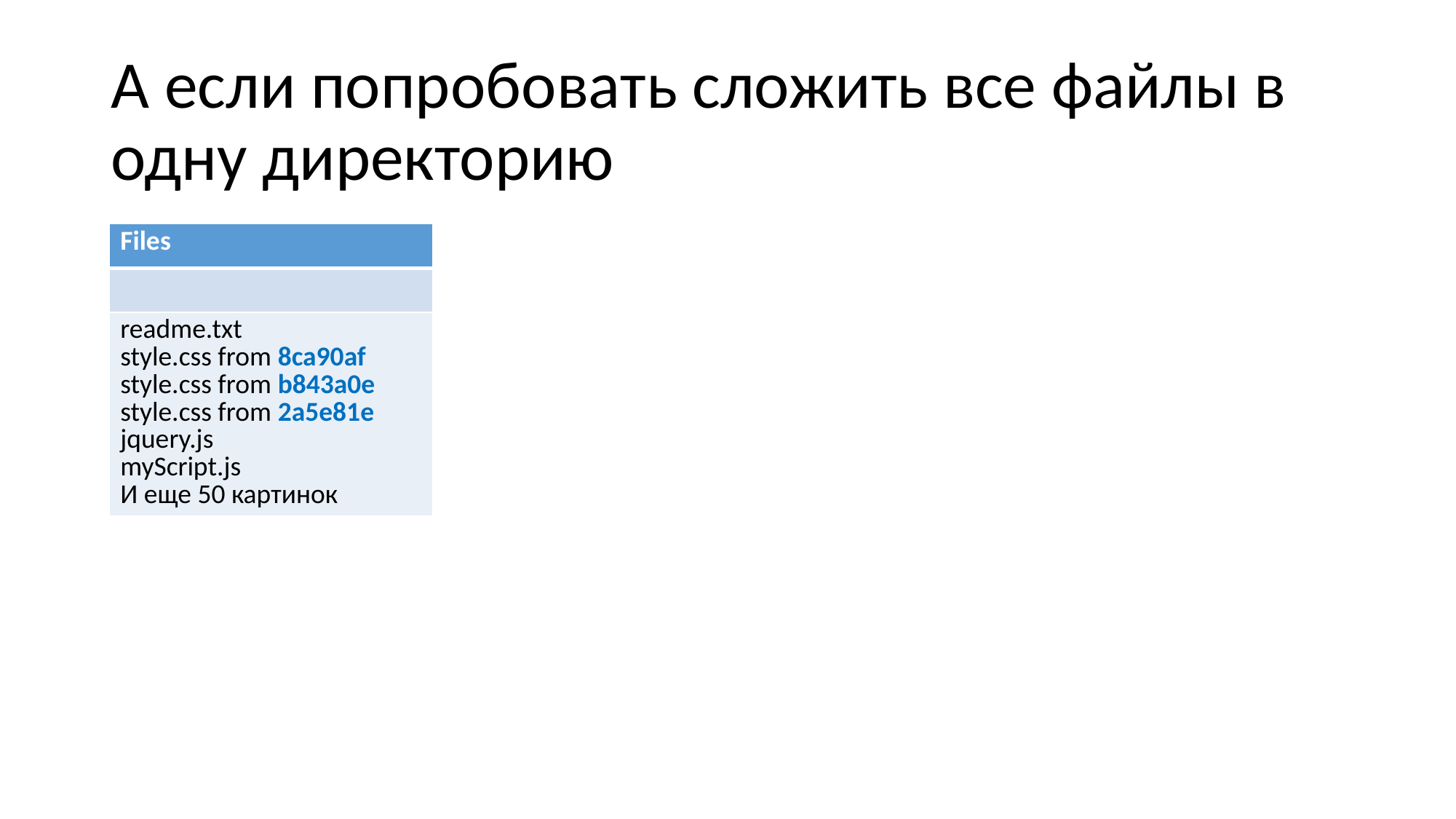

# А если попробовать сложить все файлы в одну директорию
| Files |
| --- |
|  |
| readme.txt style.css from 8ca90af style.css from b843a0e style.css from 2a5e81e jquery.js myScript.js И еще 50 картинок |